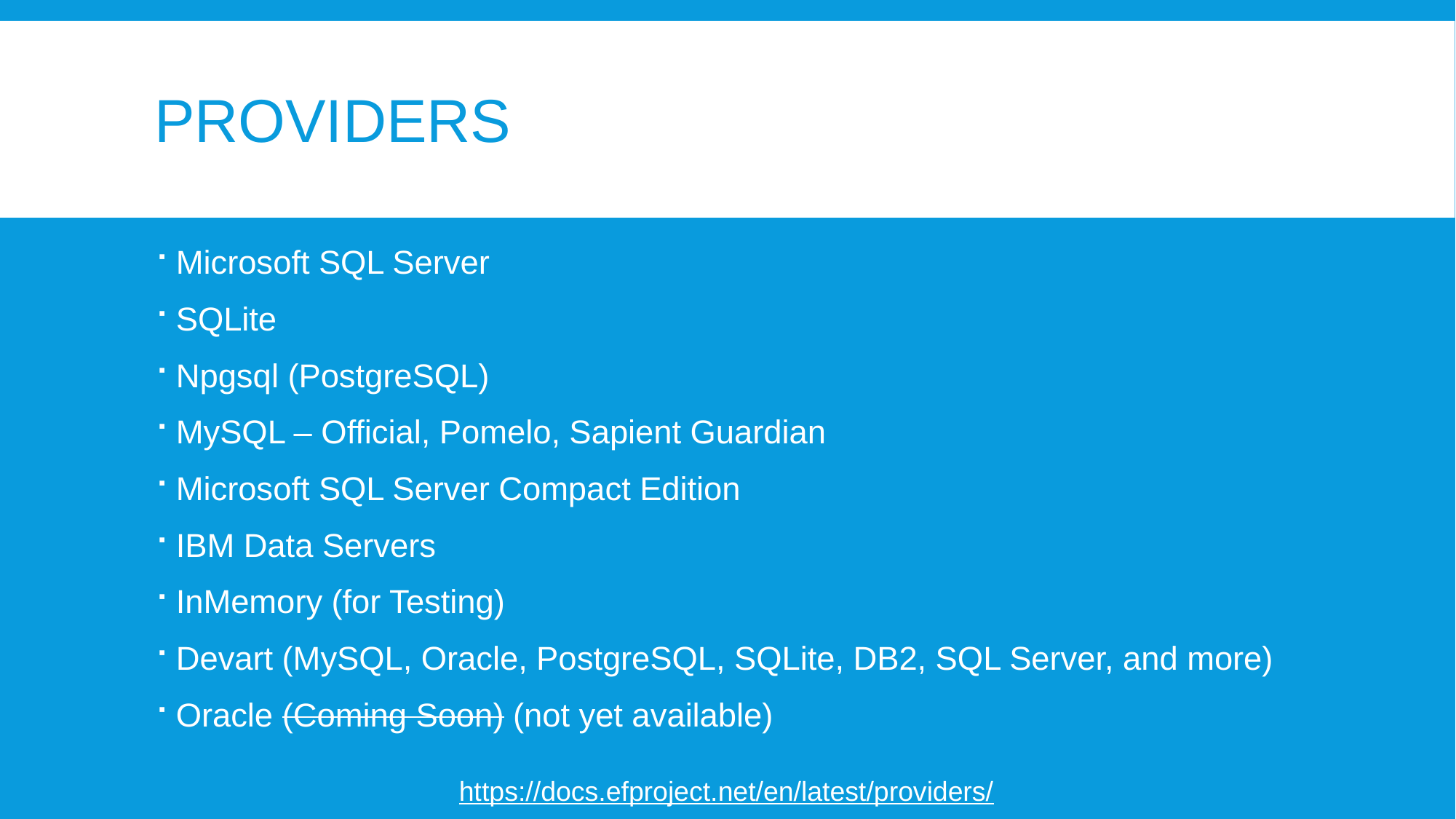

# Providers
Microsoft SQL Server
SQLite
Npgsql (PostgreSQL)
MySQL – Official, Pomelo, Sapient Guardian
Microsoft SQL Server Compact Edition
IBM Data Servers
InMemory (for Testing)
Devart (MySQL, Oracle, PostgreSQL, SQLite, DB2, SQL Server, and more)
Oracle (Coming Soon) (not yet available)
https://docs.efproject.net/en/latest/providers/